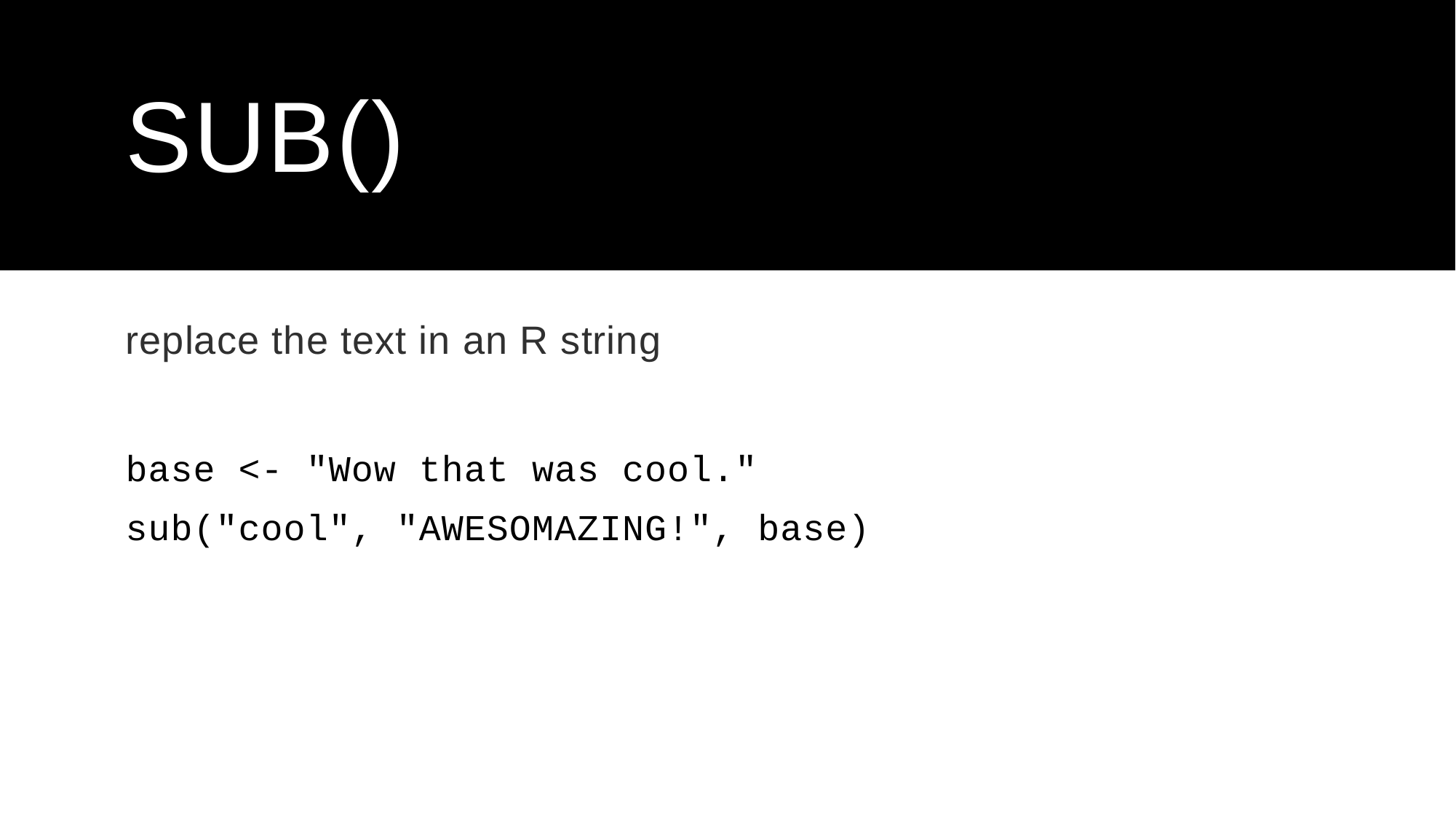

# SUB()
replace the text in an R string

base <- "Wow that was cool."
sub("cool", "AWESOMAZING!", base)